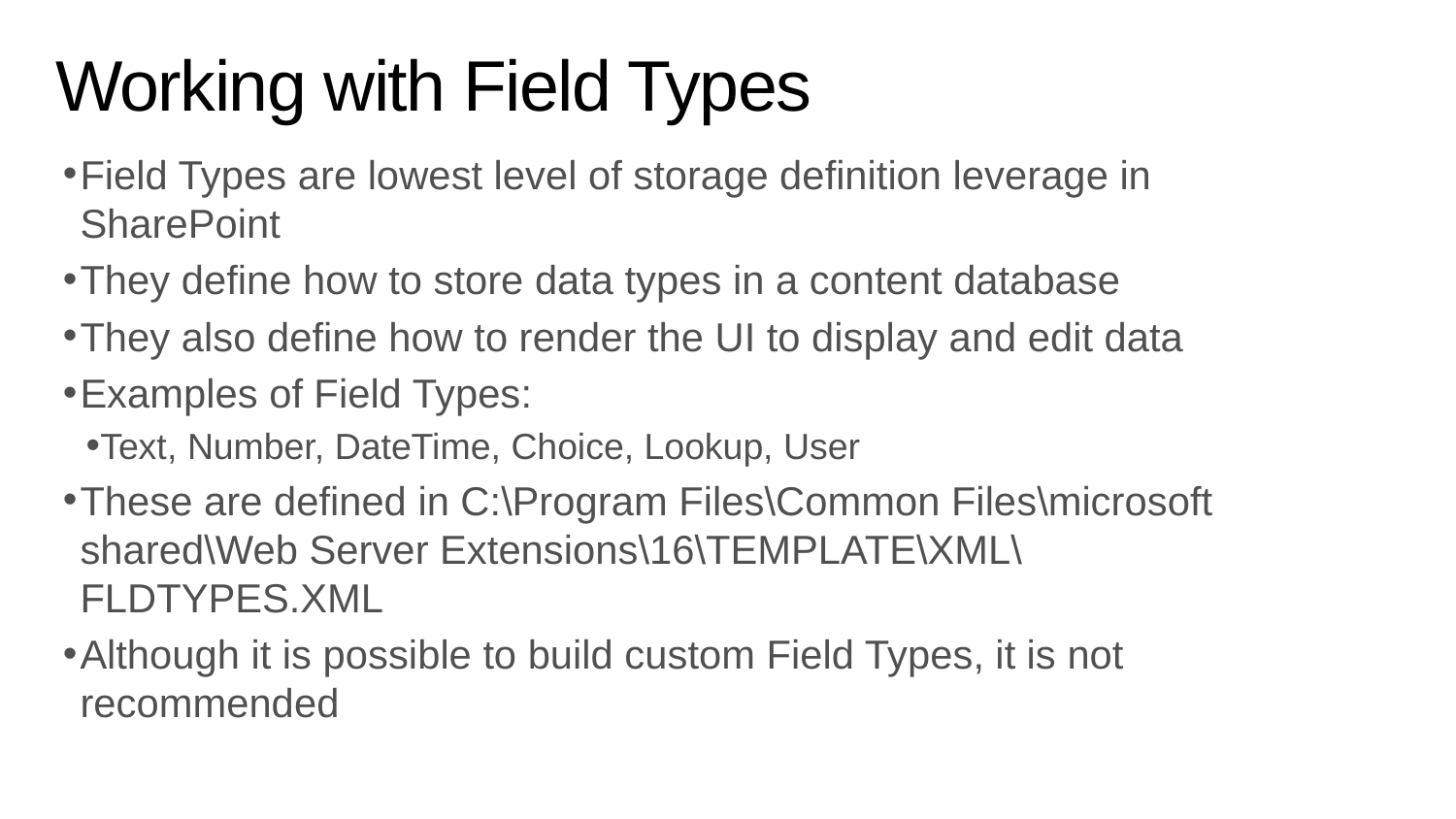

# Working with Field Types
Field Types are lowest level of storage definition leverage in SharePoint
They define how to store data types in a content database
They also define how to render the UI to display and edit data
Examples of Field Types:
Text, Number, DateTime, Choice, Lookup, User
These are defined in C:\Program Files\Common Files\microsoft shared\Web Server Extensions\16\TEMPLATE\XML\FLDTYPES.XML
Although it is possible to build custom Field Types, it is not recommended